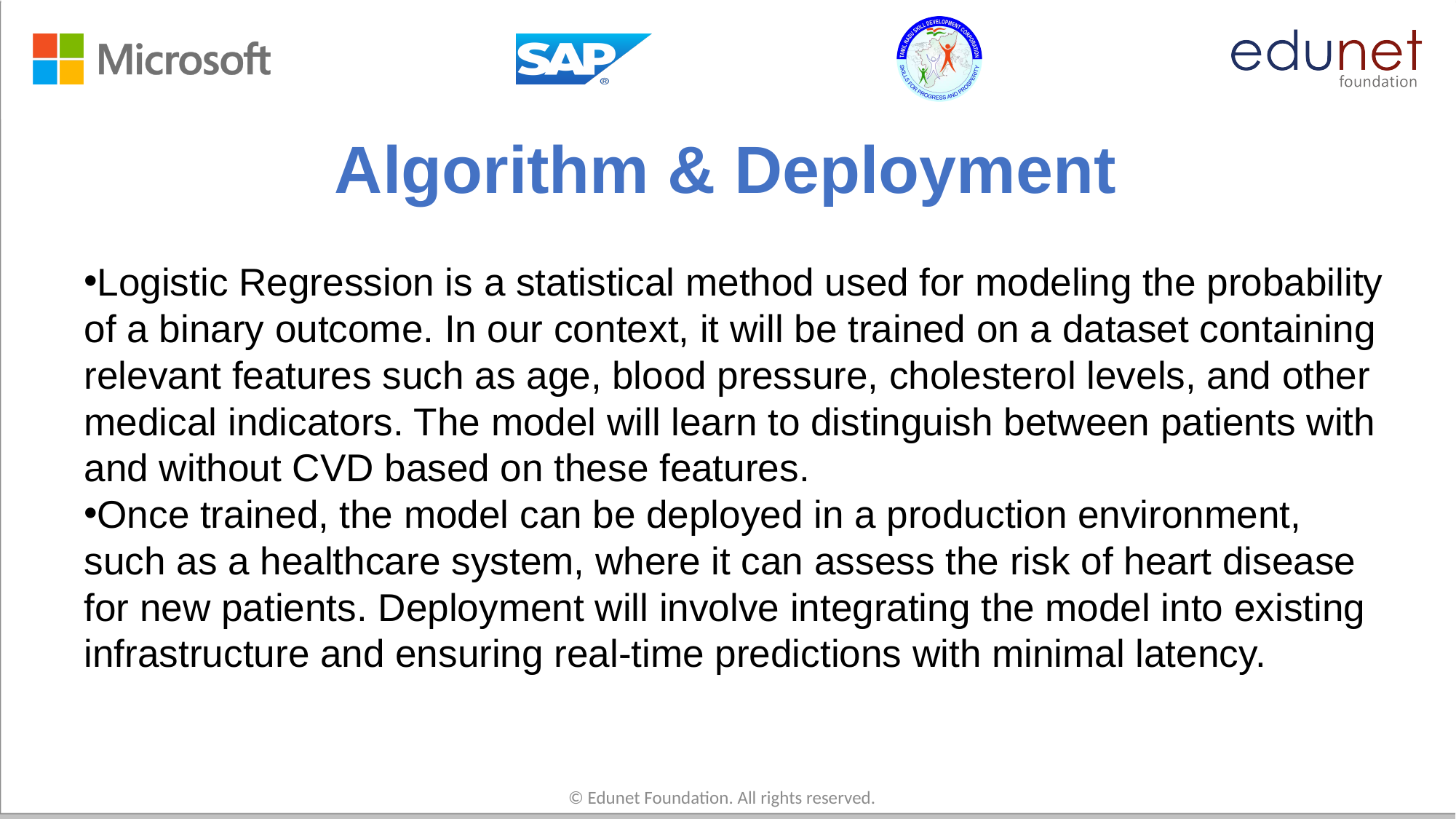

# Algorithm & Deployment
Logistic Regression is a statistical method used for modeling the probability of a binary outcome. In our context, it will be trained on a dataset containing relevant features such as age, blood pressure, cholesterol levels, and other medical indicators. The model will learn to distinguish between patients with and without CVD based on these features.
Once trained, the model can be deployed in a production environment, such as a healthcare system, where it can assess the risk of heart disease for new patients. Deployment will involve integrating the model into existing infrastructure and ensuring real-time predictions with minimal latency.
© Edunet Foundation. All rights reserved.